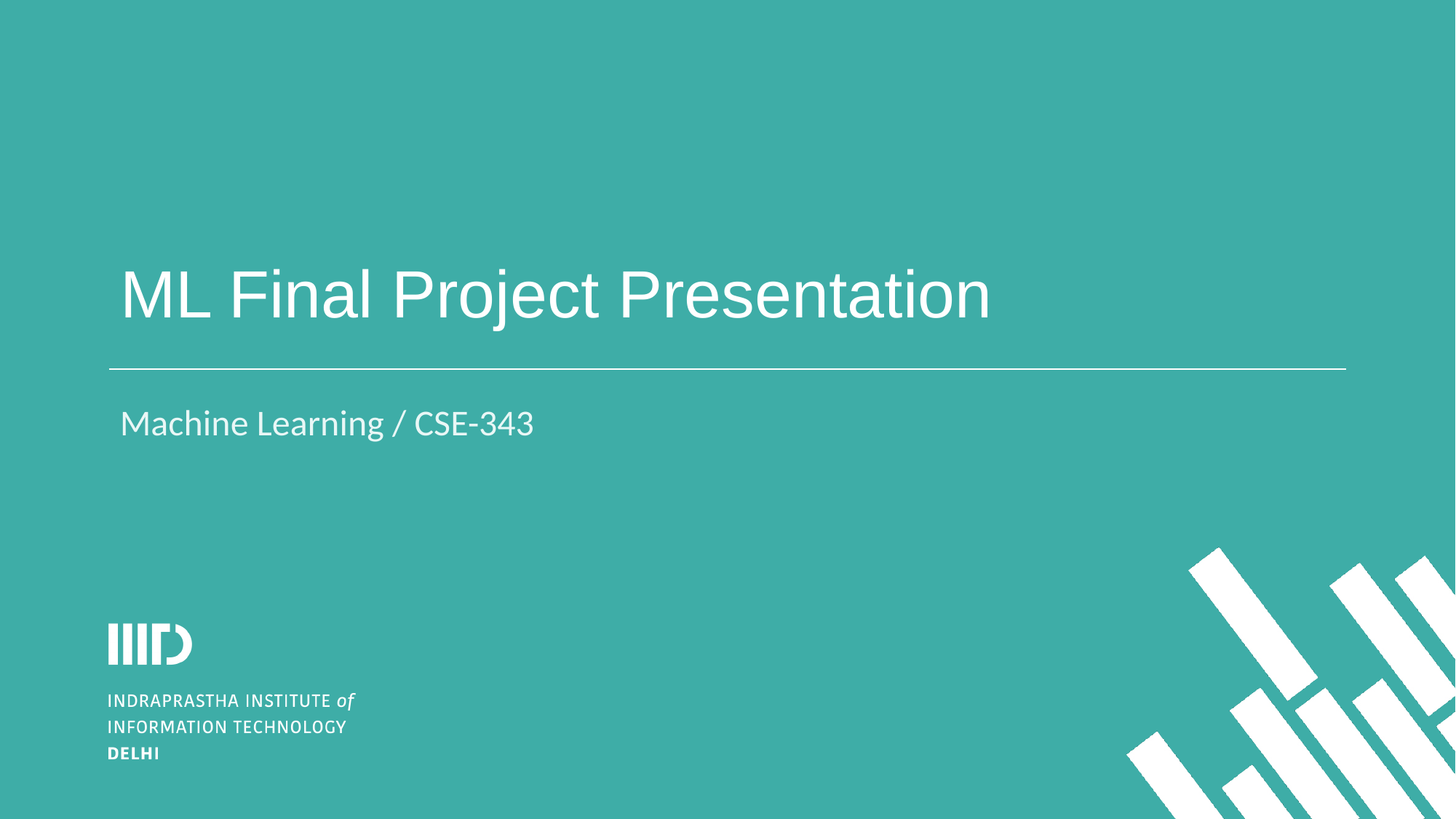

# ML Final Project Presentation
Machine Learning / CSE-343